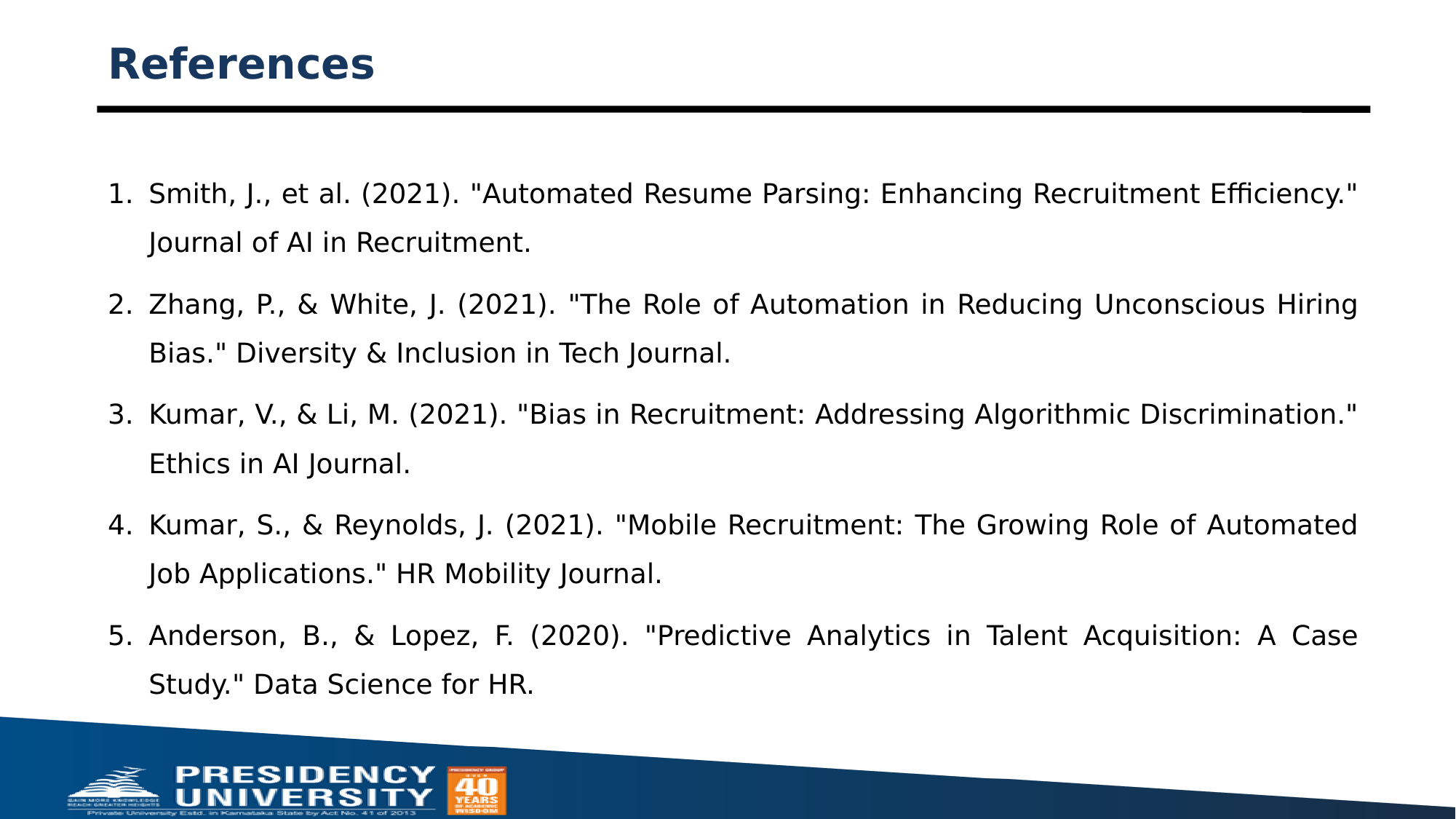

# References
Smith, J., et al. (2021). "Automated Resume Parsing: Enhancing Recruitment Efficiency." Journal of AI in Recruitment.
Zhang, P., & White, J. (2021). "The Role of Automation in Reducing Unconscious Hiring Bias." Diversity & Inclusion in Tech Journal.
Kumar, V., & Li, M. (2021). "Bias in Recruitment: Addressing Algorithmic Discrimination." Ethics in AI Journal.
Kumar, S., & Reynolds, J. (2021). "Mobile Recruitment: The Growing Role of Automated Job Applications." HR Mobility Journal.
Anderson, B., & Lopez, F. (2020). "Predictive Analytics in Talent Acquisition: A Case Study." Data Science for HR.